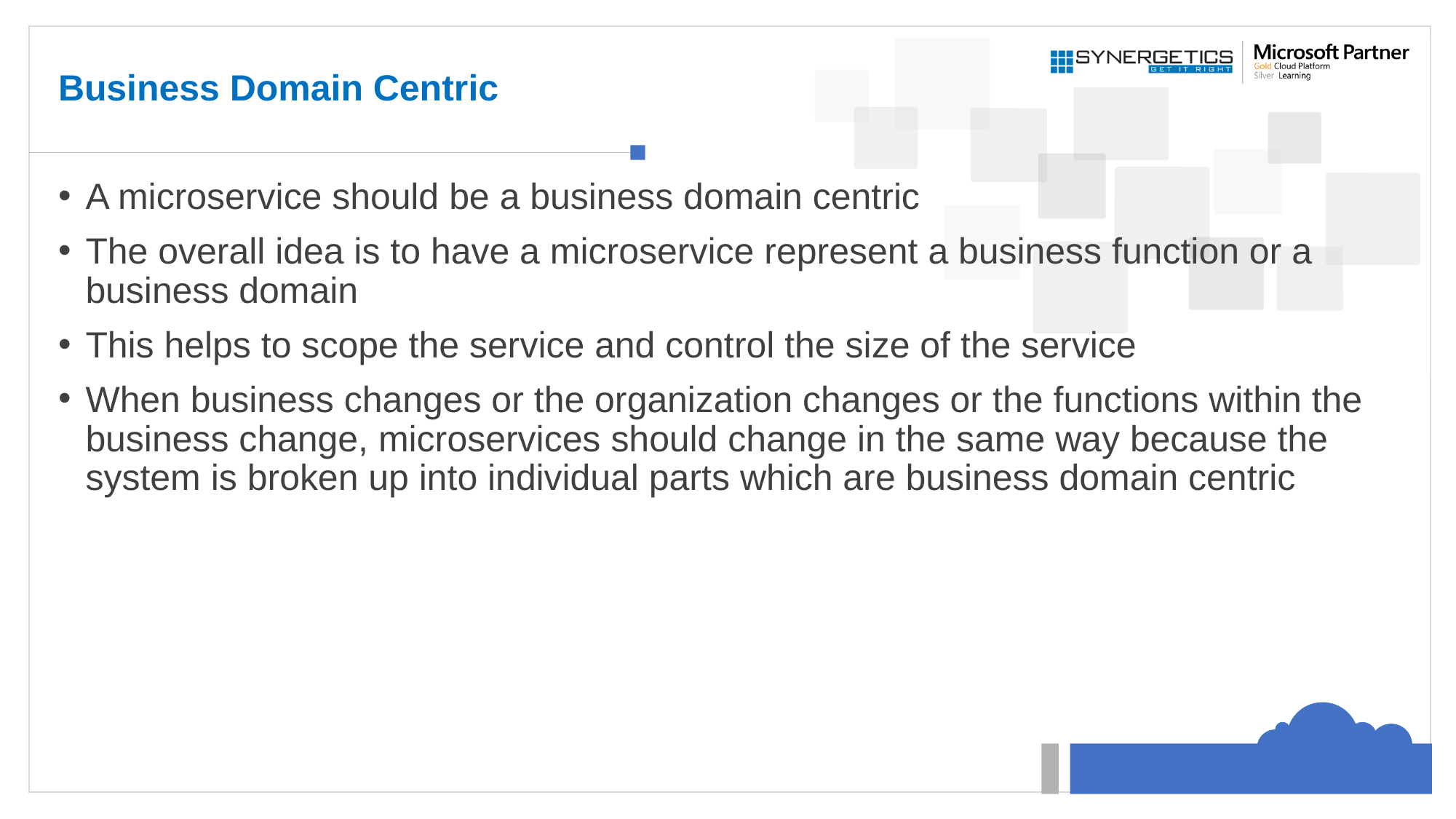

# Business Domain Centric
A microservice should be a business domain centric
The overall idea is to have a microservice represent a business function or a business domain
This helps to scope the service and control the size of the service
When business changes or the organization changes or the functions within the business change, microservices should change in the same way because the system is broken up into individual parts which are business domain centric